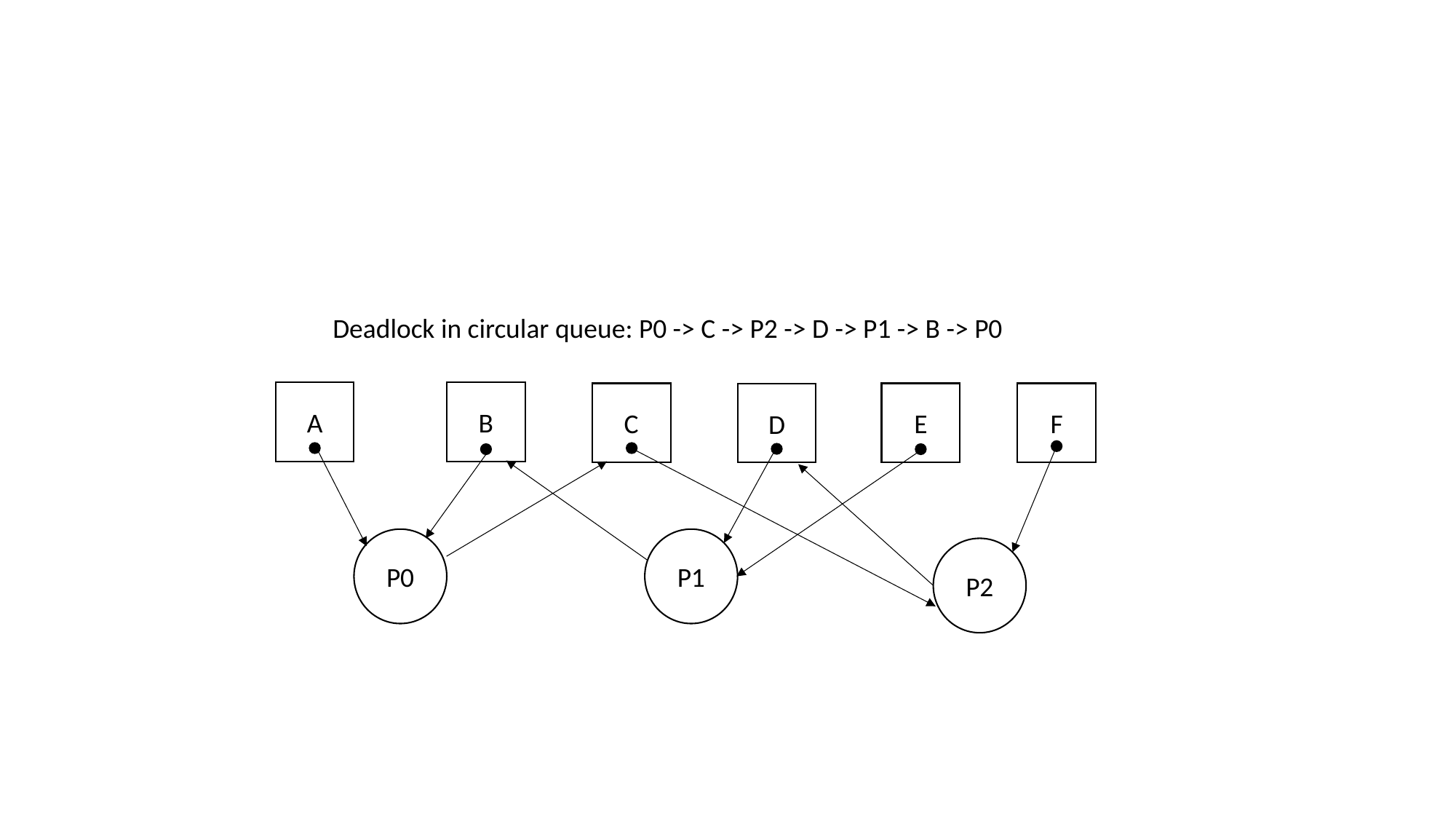

Deadlock in circular queue: P0 -> C -> P2 -> D -> P1 -> B -> P0
A
B
C
E
F
D

P0
P1
P2